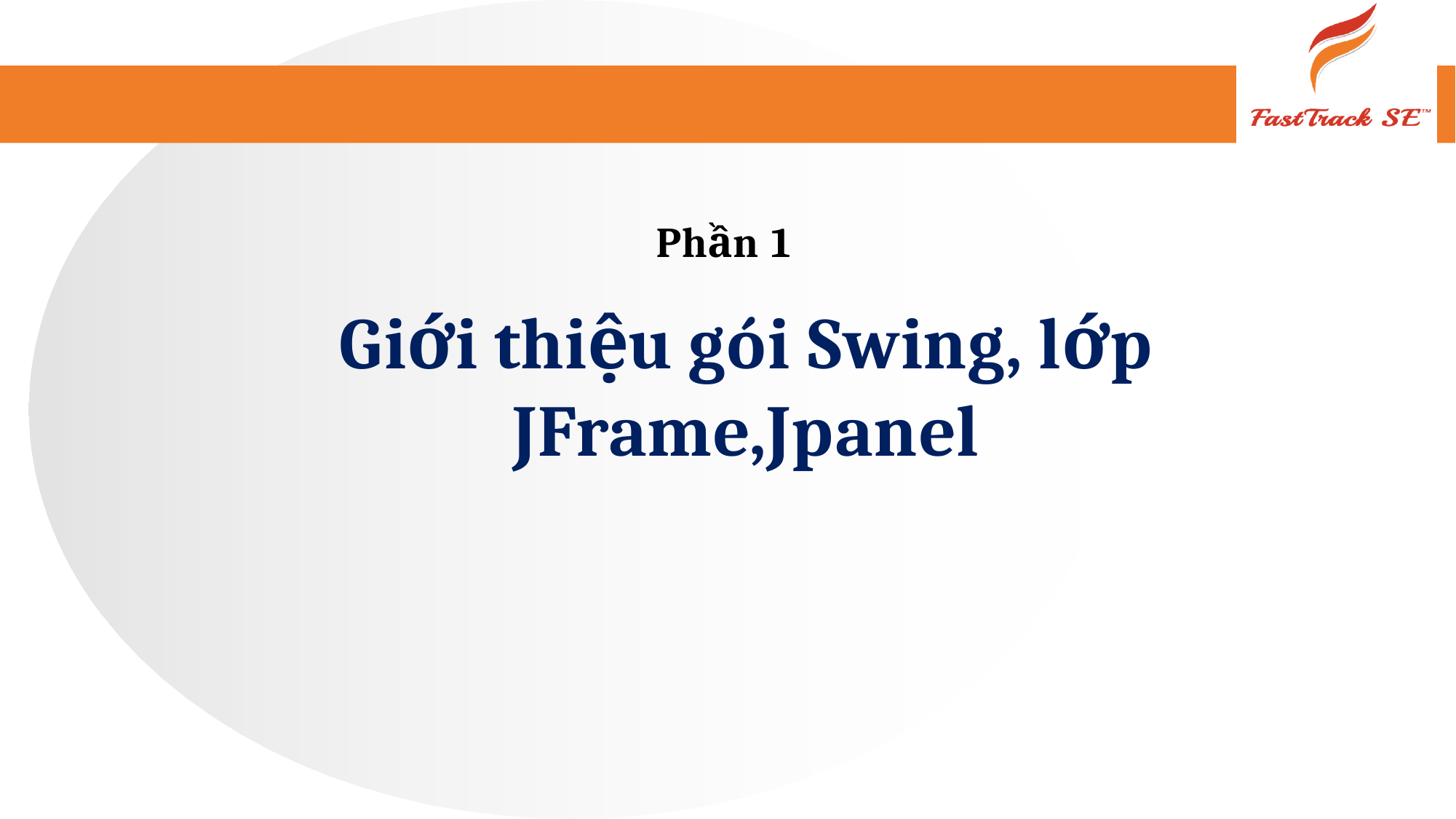

Phần 1
Giới thiệu gói Swing, lớp JFrame,Jpanel